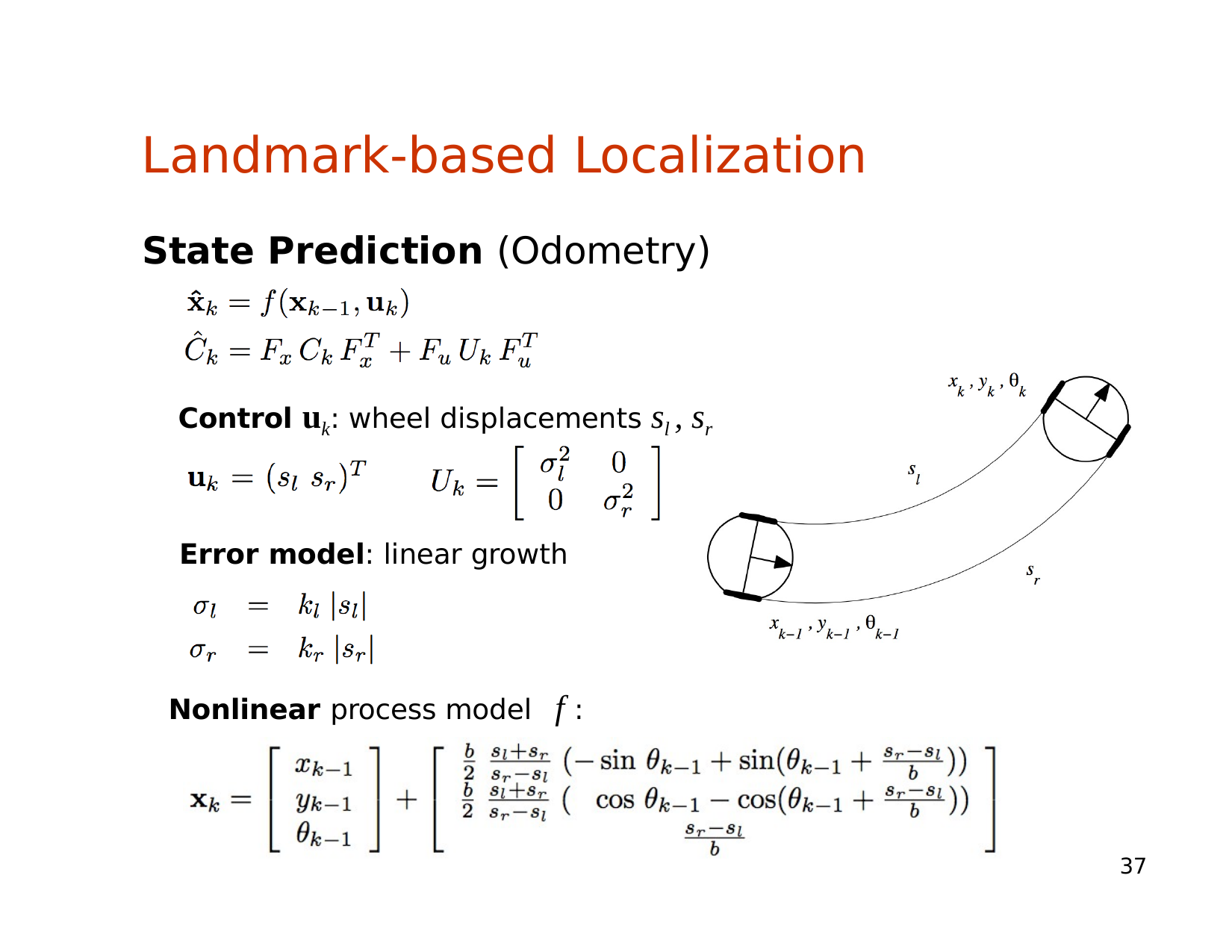

# Landmark-based Localization
State Prediction (Odometry)

Control uk: wheel displacements sl , sr

Error model: linear growth

Nonlinear process model	f :

37